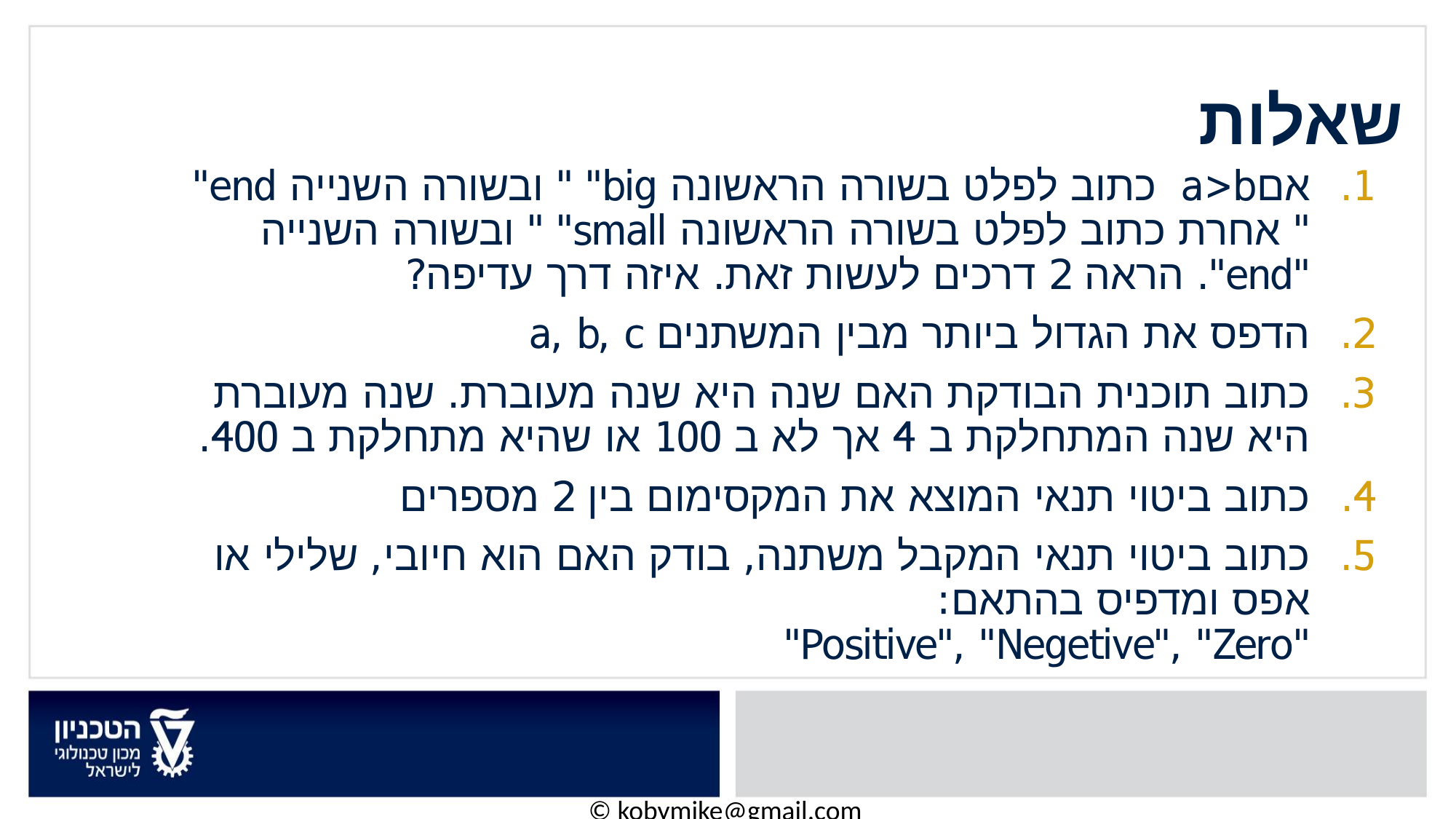

# שאלות
אםa>b  כתוב לפלט בשורה הראשונה big" " ובשורה השנייה end" " אחרת כתוב לפלט בשורה הראשונה small" " ובשורה השנייה "end". הראה 2 דרכים לעשות זאת. איזה דרך עדיפה?
הדפס את הגדול ביותר מבין המשתנים a, b, c
כתוב תוכנית הבודקת האם שנה היא שנה מעוברת. שנה מעוברת היא שנה המתחלקת ב 4 אך לא ב 100 או שהיא מתחלקת ב 400.
כתוב ביטוי תנאי המוצא את המקסימום בין 2 מספרים
כתוב ביטוי תנאי המקבל משתנה, בודק האם הוא חיובי, שלילי או אפס ומדפיס בהתאם:
"Positive", "Negetive", "Zero"